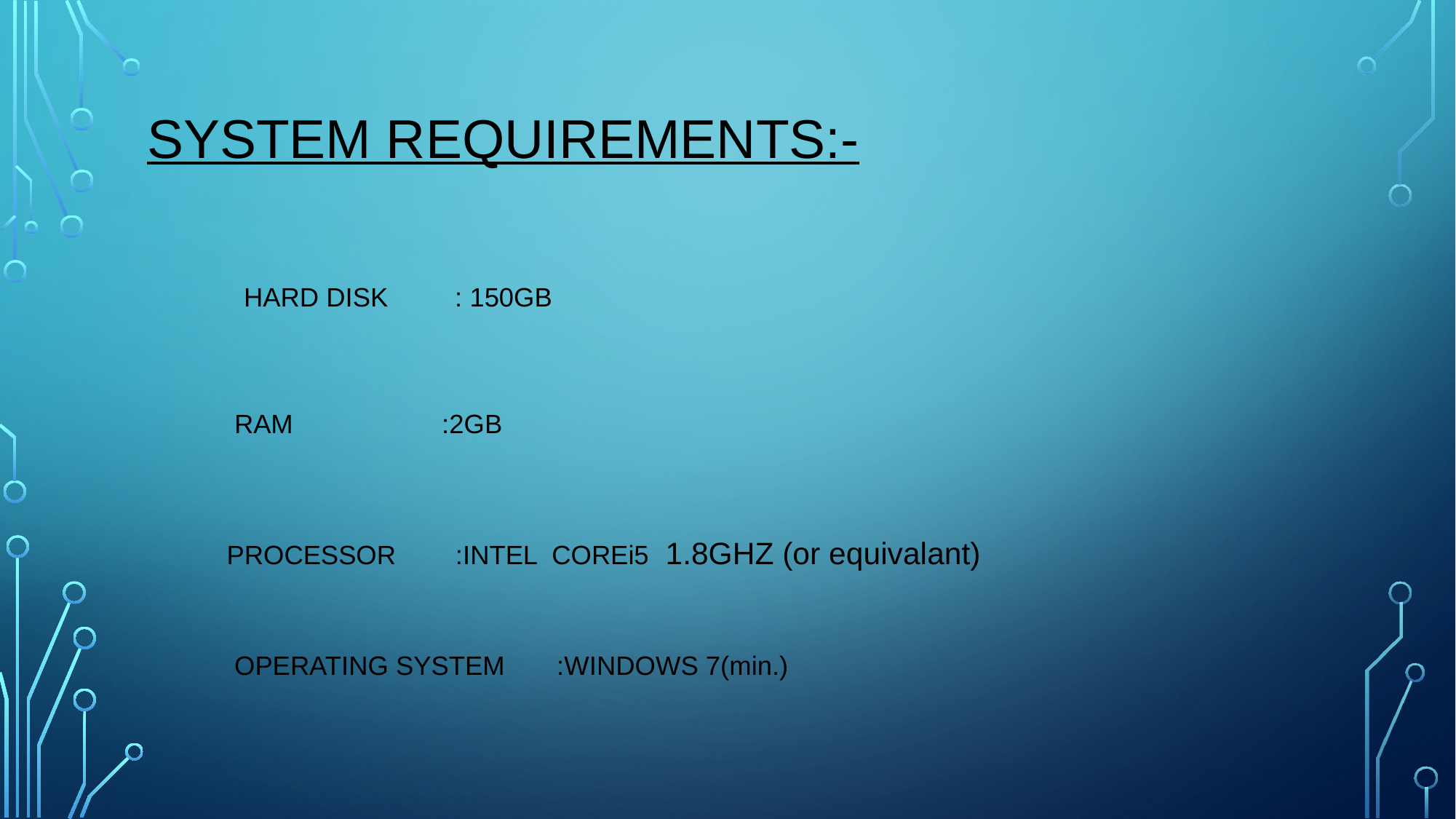

# SYSTEM REQUIREMENTS:-

		  HARD DISK         : 150GB
		 RAM                    :2GB
		PROCESSOR        :INTEL  COREi5  1.8GHZ (or equivalant)

		 OPERATING SYSTEM       :WINDOWS 7(min.)